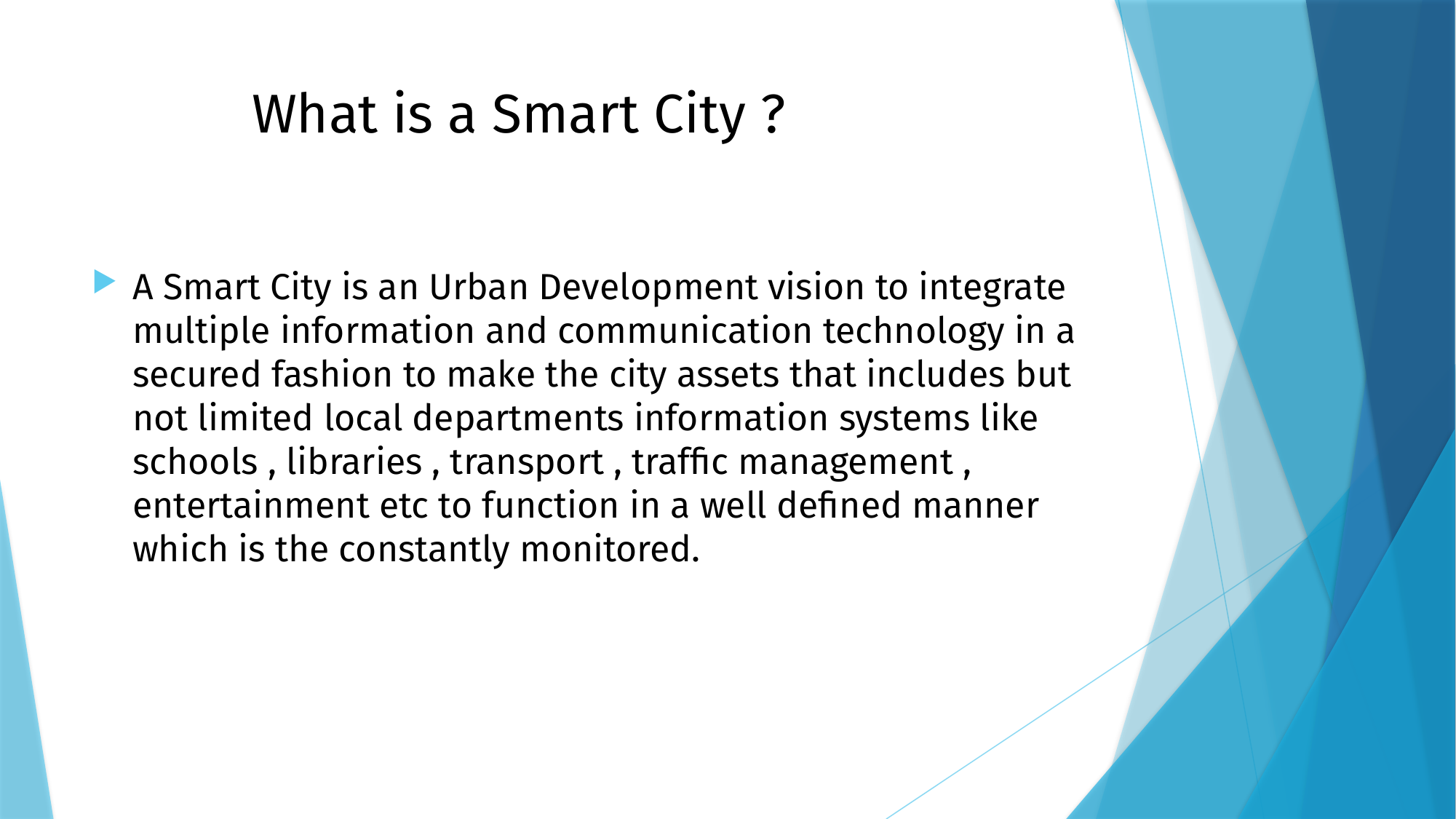

# What is a Smart City ?
A Smart City is an Urban Development vision to integrate multiple information and communication technology in a secured fashion to make the city assets that includes but not limited local departments information systems like schools , libraries , transport , traffic management , entertainment etc to function in a well defined manner which is the constantly monitored.